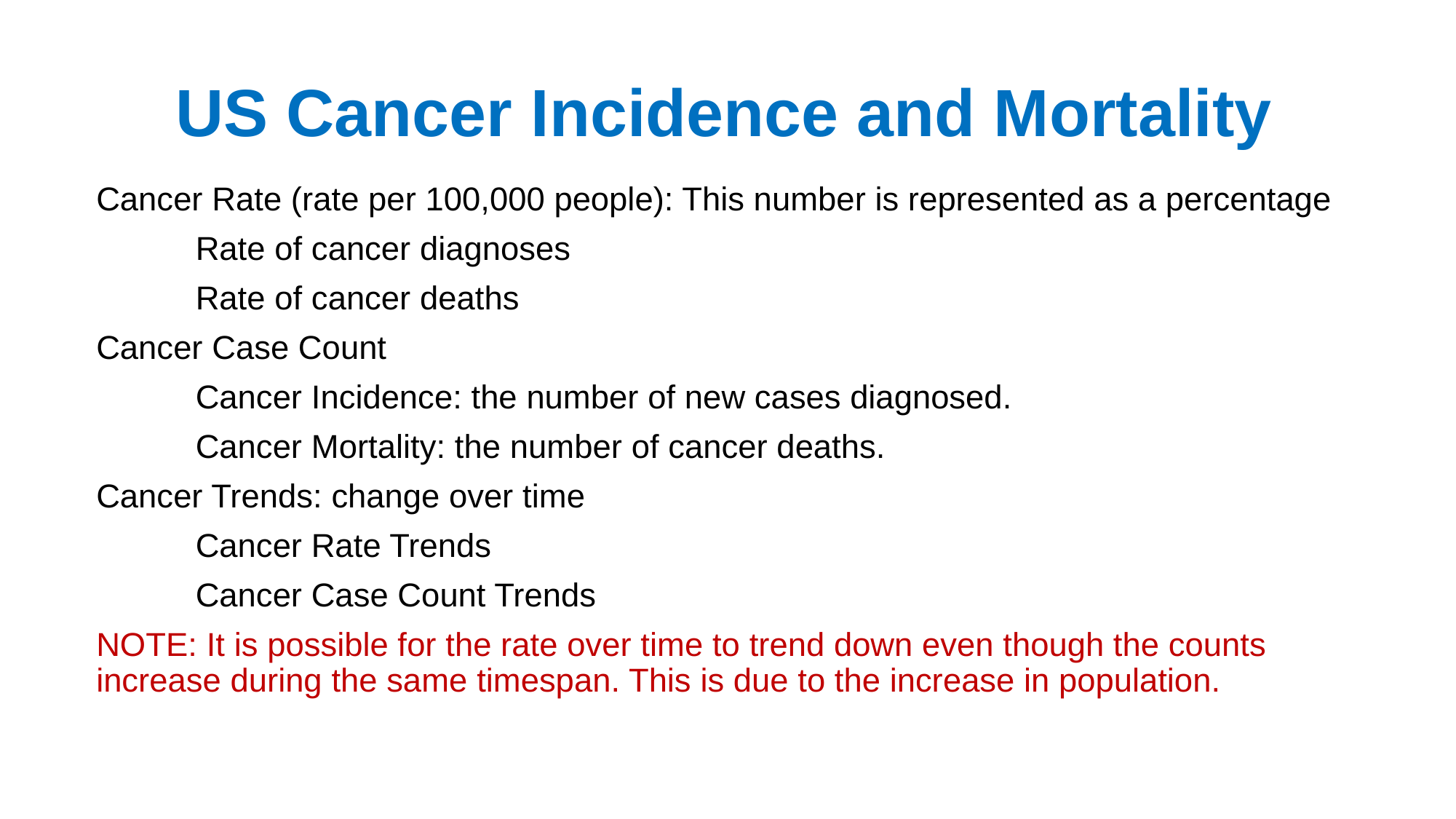

# US Cancer Incidence and Mortality
Cancer Rate (rate per 100,000 people): This number is represented as a percentage
	Rate of cancer diagnoses
	Rate of cancer deaths
Cancer Case Count
	Cancer Incidence: the number of new cases diagnosed.
	Cancer Mortality: the number of cancer deaths.
Cancer Trends: change over time
	Cancer Rate Trends
	Cancer Case Count Trends
NOTE: It is possible for the rate over time to trend down even though the counts increase during the same timespan. This is due to the increase in population.